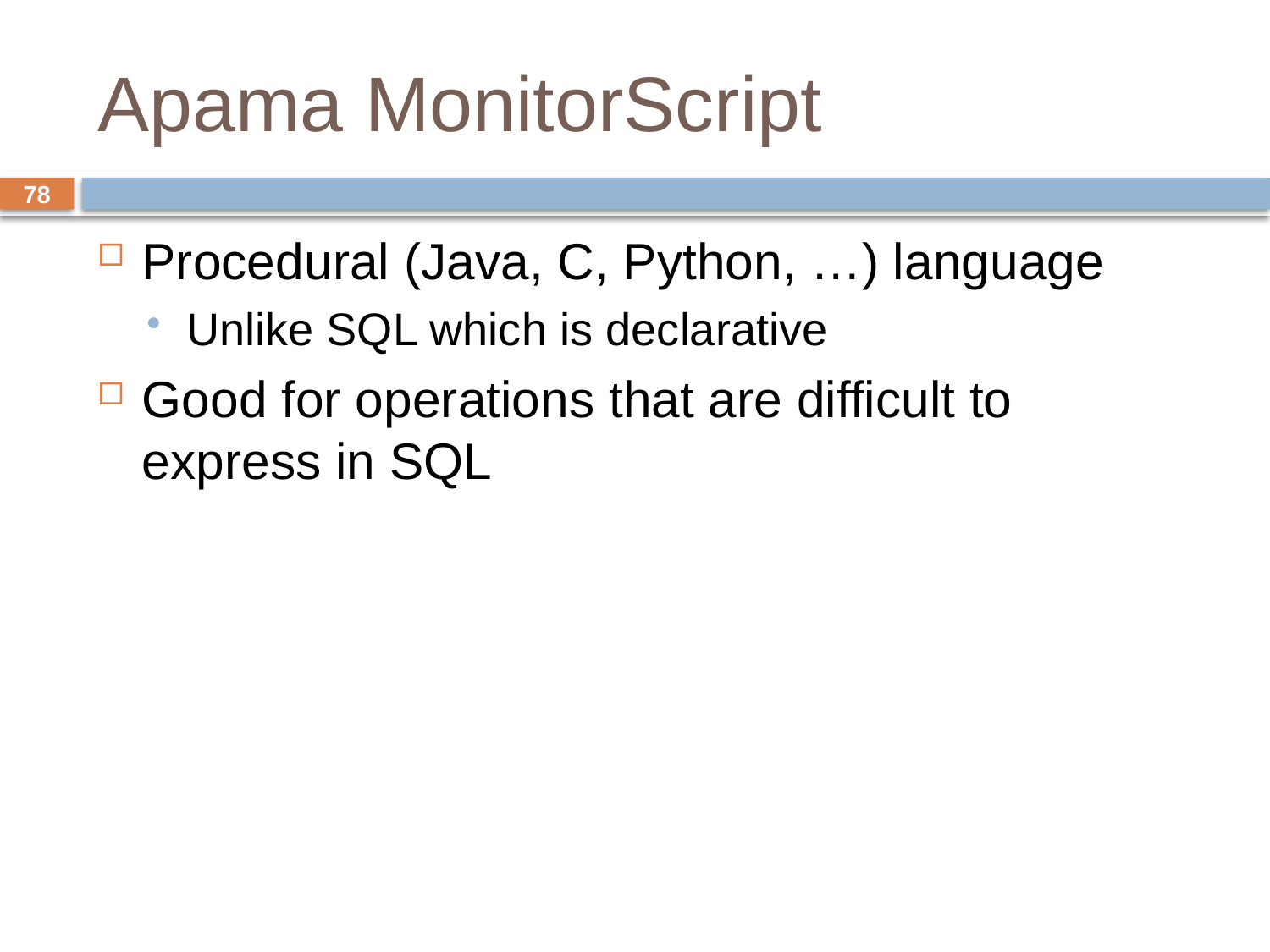

# Apama MonitorScript
78
Procedural (Java, C, Python, …) language
Unlike SQL which is declarative
Good for operations that are difficult to express in SQL